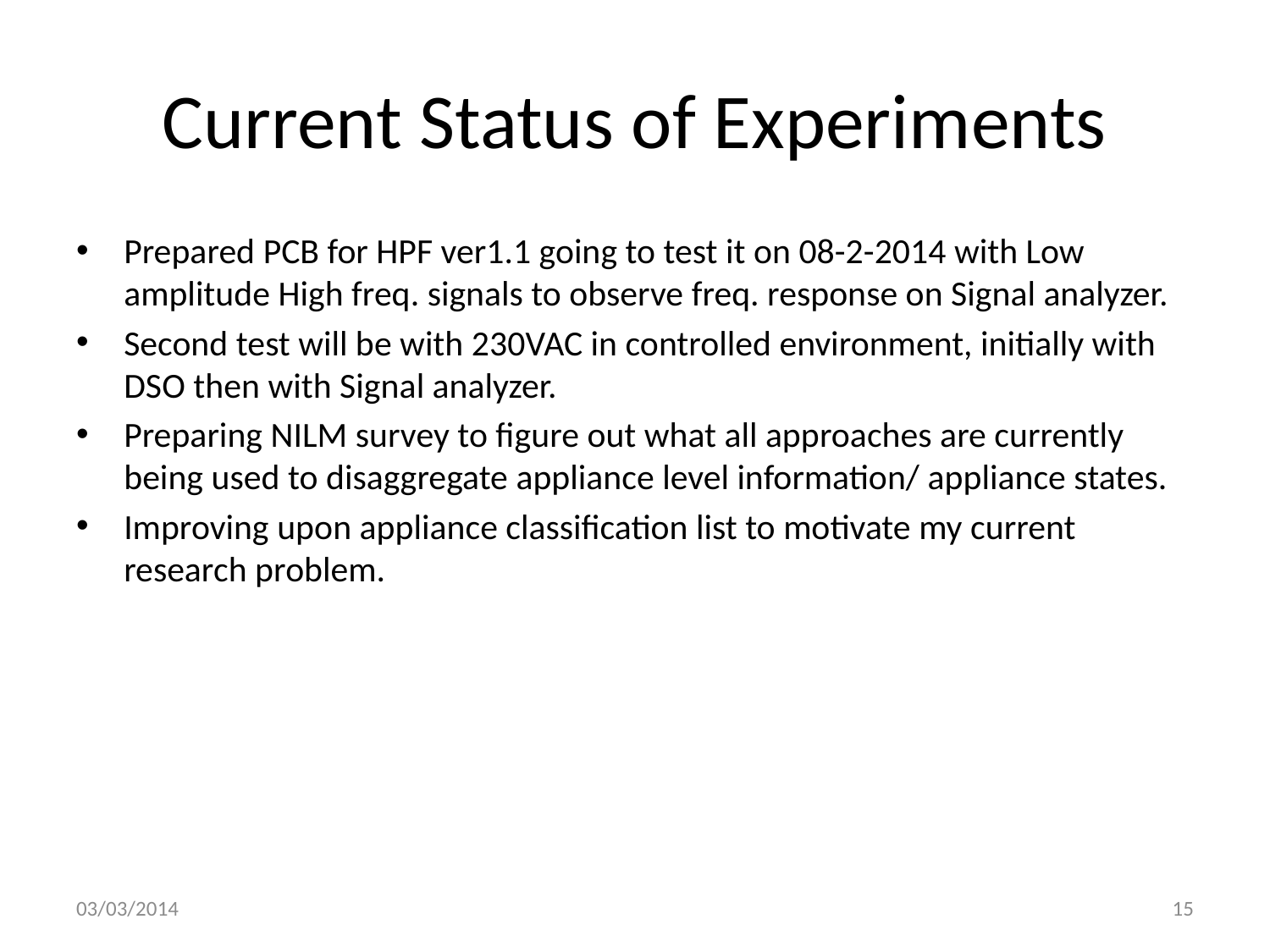

# Current Status of Experiments
Prepared PCB for HPF ver1.1 going to test it on 08-2-2014 with Low amplitude High freq. signals to observe freq. response on Signal analyzer.
Second test will be with 230VAC in controlled environment, initially with DSO then with Signal analyzer.
Preparing NILM survey to figure out what all approaches are currently being used to disaggregate appliance level information/ appliance states.
Improving upon appliance classification list to motivate my current research problem.

03/03/2014
15